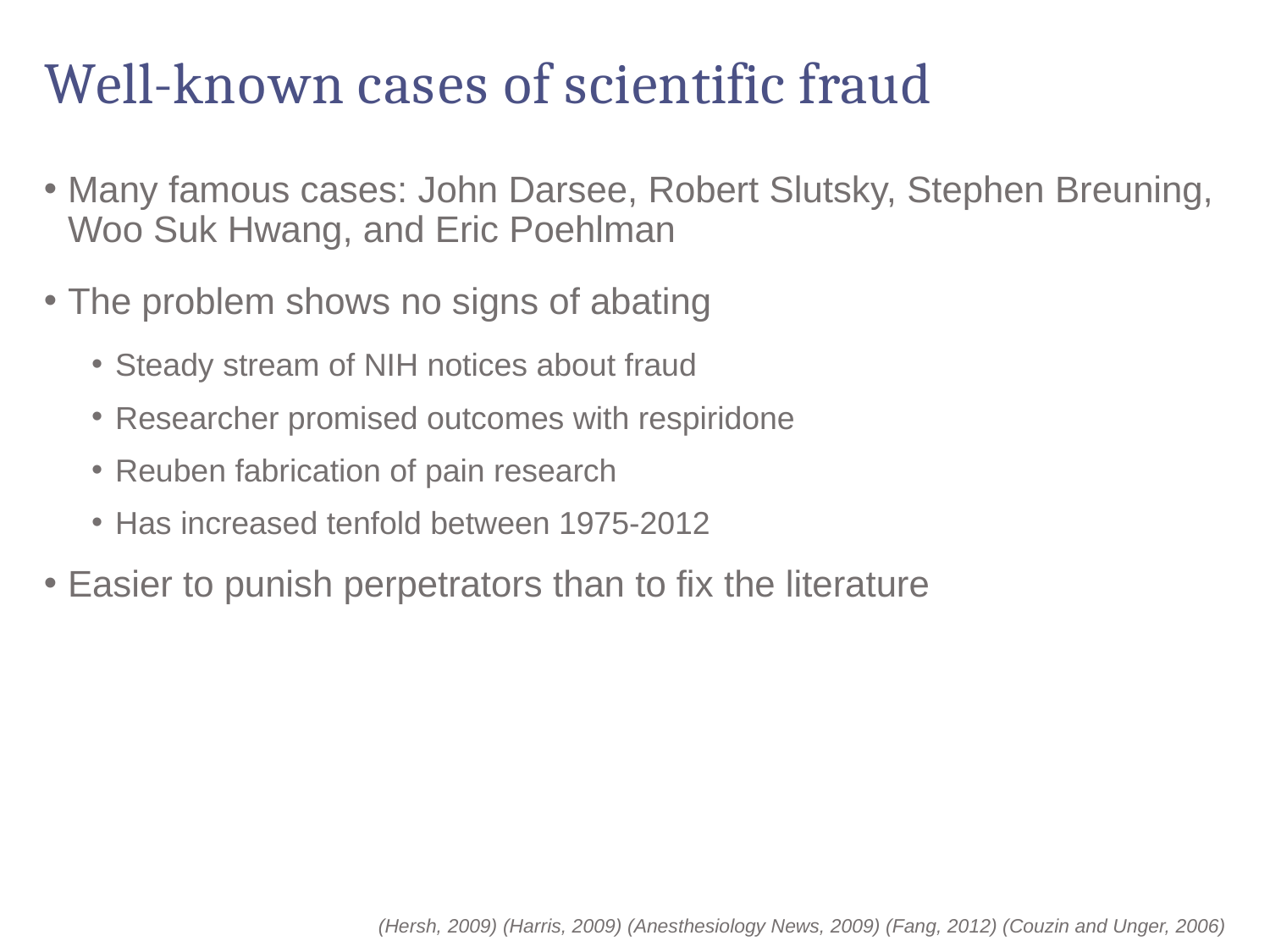

# Well-known cases of scientific fraud
Many famous cases: John Darsee, Robert Slutsky, Stephen Breuning, Woo Suk Hwang, and Eric Poehlman
The problem shows no signs of abating
Steady stream of NIH notices about fraud
Researcher promised outcomes with respiridone
Reuben fabrication of pain research
Has increased tenfold between 1975-2012
Easier to punish perpetrators than to fix the literature

(Hersh, 2009) (Harris, 2009) (Anesthesiology News, 2009) (Fang, 2012) (Couzin and Unger, 2006)